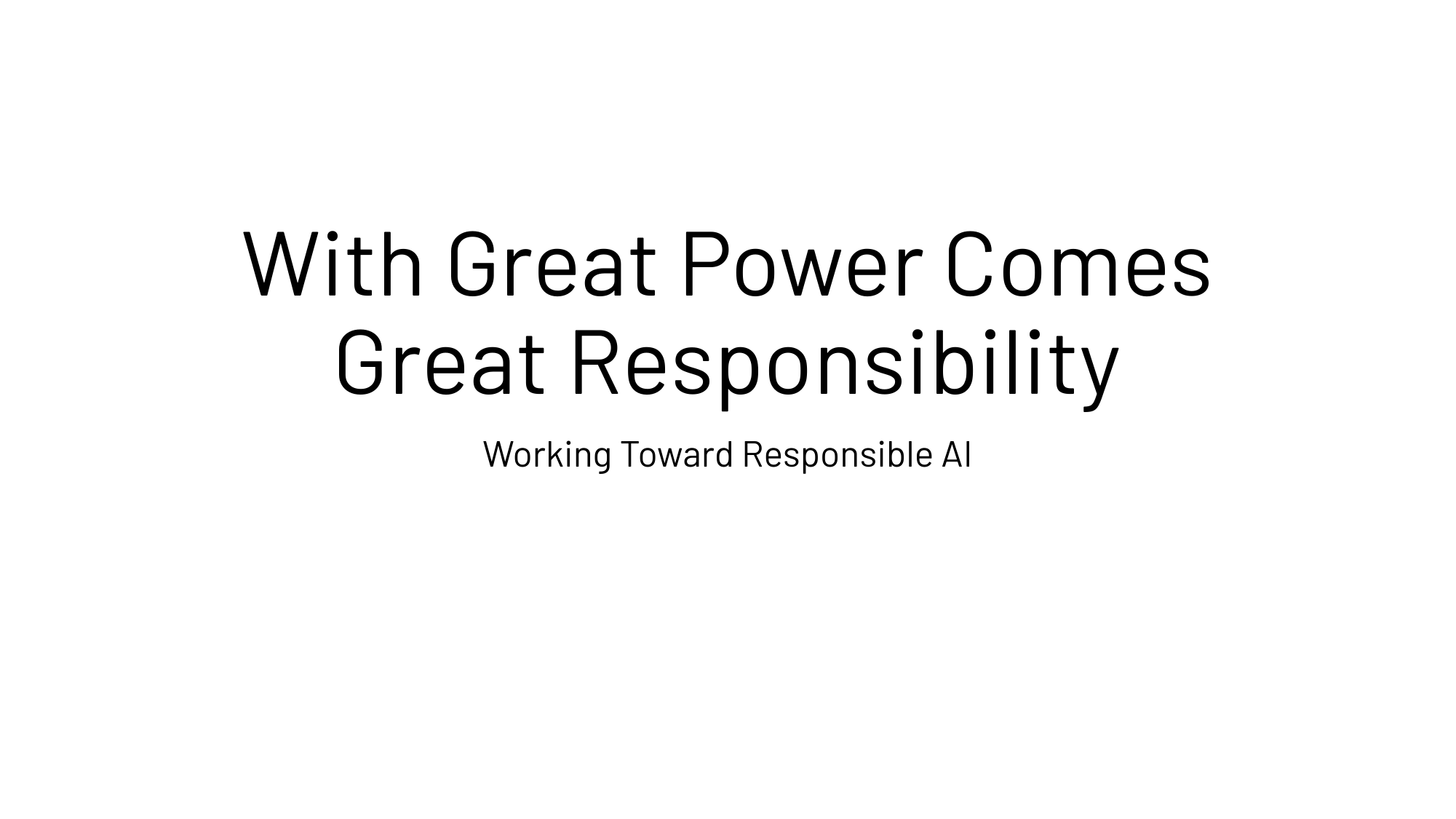

# With Great Power Comes Great Responsibility
Working Toward Responsible AI